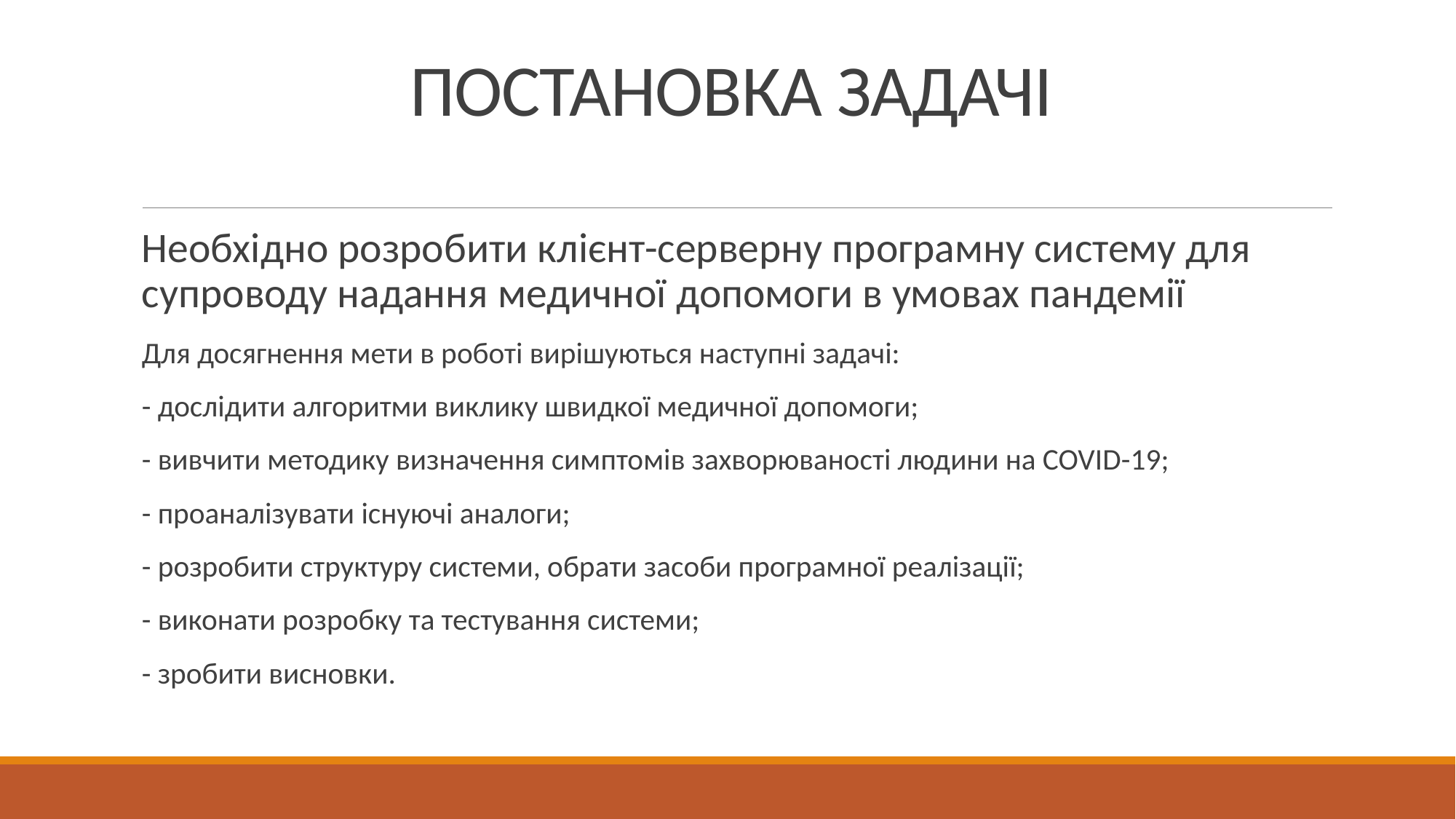

# ПОСТАНОВКА ЗАДАЧІ
Необхідно розробити клієнт-серверну програмну систему для супроводу надання медичної допомоги в умовах пандемії
Для досягнення мети в роботі вирішуються наступні задачі:
- дослідити алгоритми виклику швидкої медичної допомоги;
- вивчити методику визначення симптомів захворюваності людини на COVID-19;
- проаналізувати існуючі аналоги;
- розробити структуру системи, обрати засоби програмної реалізації;
- виконати розробку та тестування системи;
- зробити висновки.